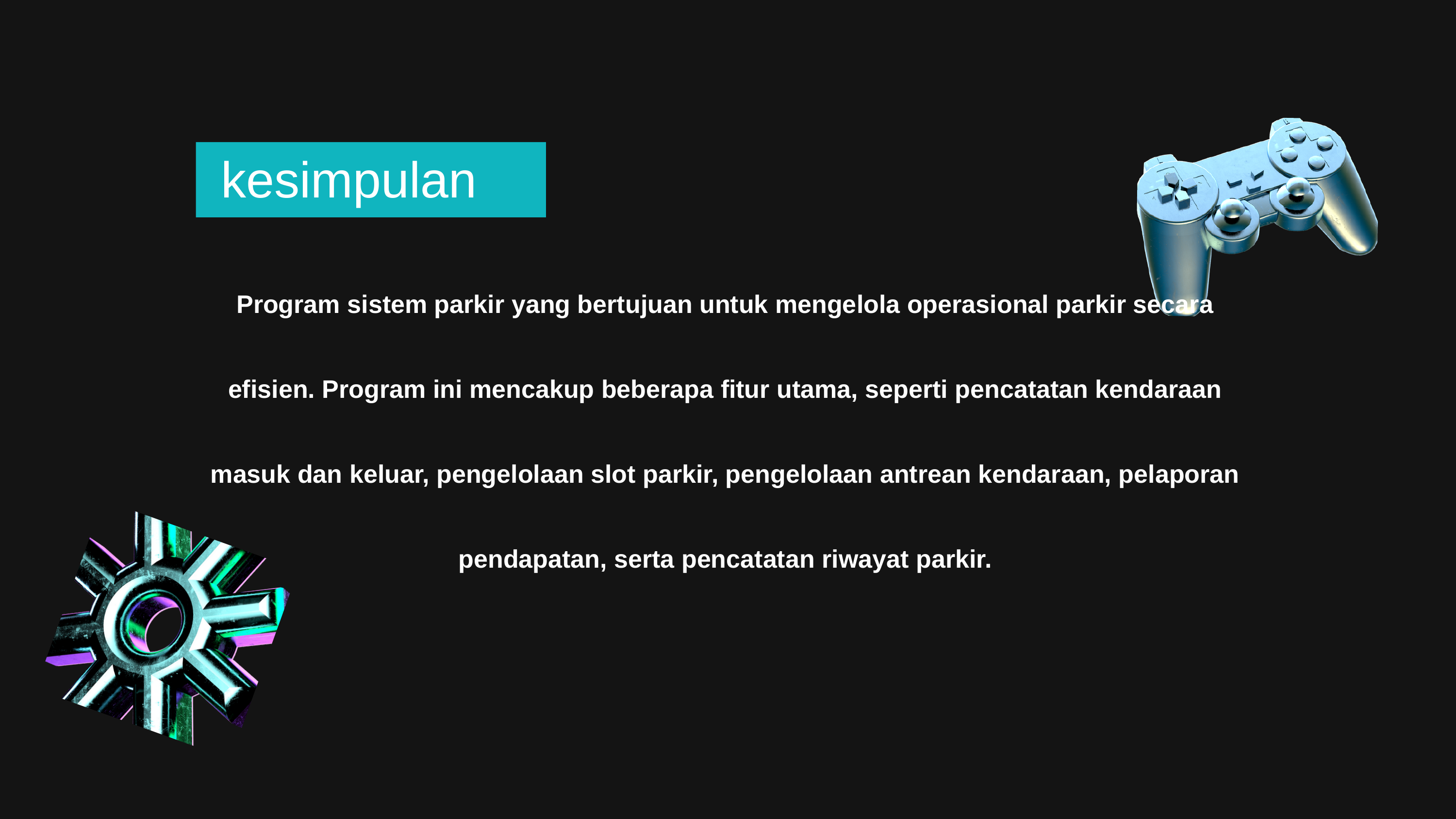

kesimpulan
Program sistem parkir yang bertujuan untuk mengelola operasional parkir secara efisien. Program ini mencakup beberapa fitur utama, seperti pencatatan kendaraan masuk dan keluar, pengelolaan slot parkir, pengelolaan antrean kendaraan, pelaporan pendapatan, serta pencatatan riwayat parkir.